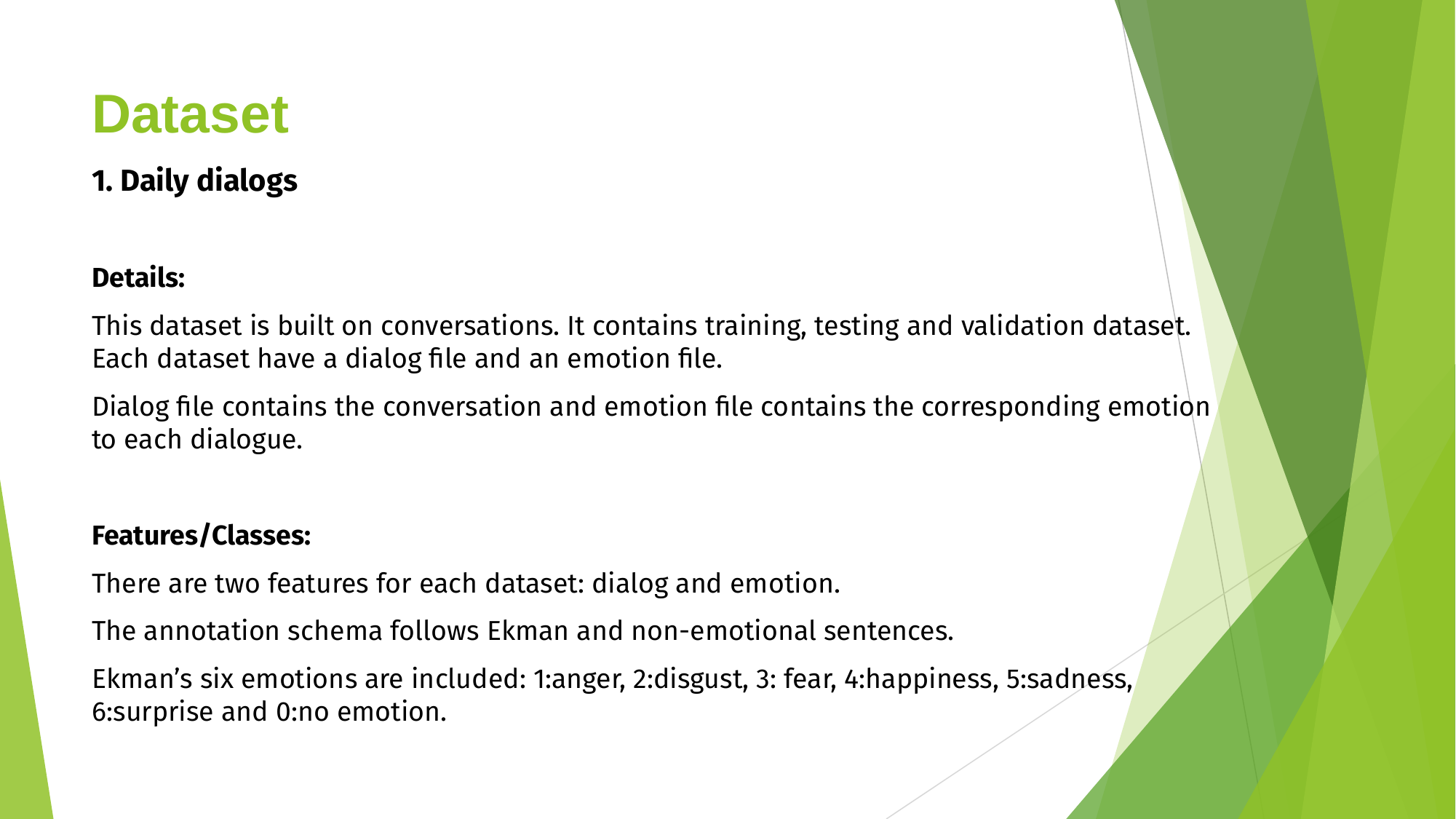

# Dataset
1. Daily dialogs

Details:
This dataset is built on conversations. It contains training, testing and validation dataset. Each dataset have a dialog file and an emotion file.
Dialog file contains the conversation and emotion file contains the corresponding emotion to each dialogue.

Features/Classes:
There are two features for each dataset: dialog and emotion.
The annotation schema follows Ekman and non-emotional sentences.
Ekman’s six emotions are included: 1:anger, 2:disgust, 3: fear, 4:happiness, 5:sadness, 6:surprise and 0:no emotion.